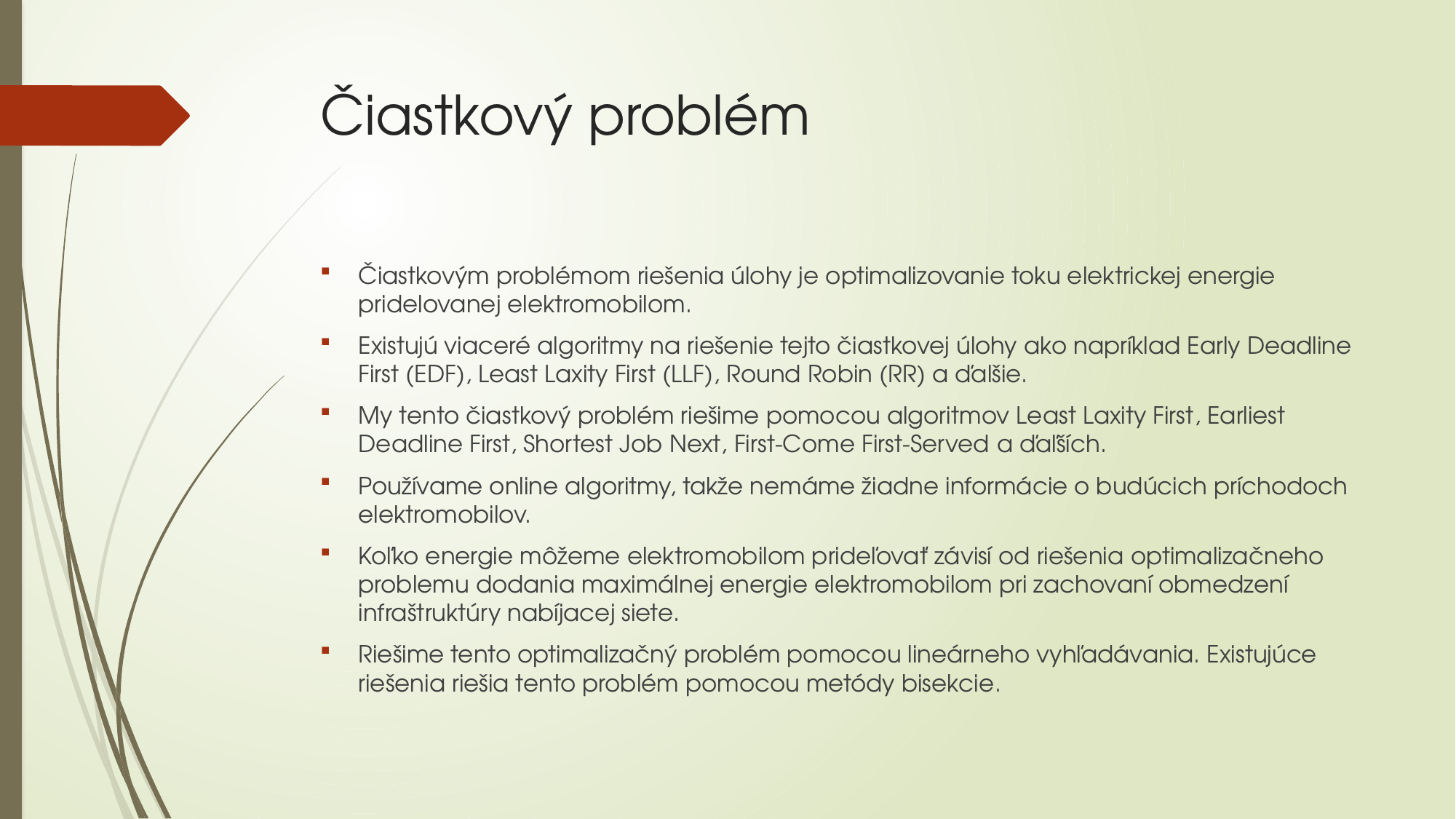

# Čiastkový problém
Čiastkovým problémom riešenia úlohy je optimalizovanie toku elektrickej energie pridelovanej elektromobilom.
Existujú viaceré algoritmy na riešenie tejto čiastkovej úlohy ako napríklad Early Deadline First (EDF), Least Laxity First (LLF), Round Robin (RR) a ďalšie.
My tento čiastkový problém riešime pomocou algoritmov Least Laxity First, Earliest Deadline First, Shortest Job Next, First-Come First-Served a ďaľších.
Používame online algoritmy, takže nemáme žiadne informácie o budúcich príchodoch elektromobilov.
Koľko energie môžeme elektromobilom prideľovať závisí od riešenia optimalizačneho problemu dodania maximálnej energie elektromobilom pri zachovaní obmedzení infraštruktúry nabíjacej siete.
Riešime tento optimalizačný problém pomocou lineárneho vyhľadávania. Existujúce riešenia riešia tento problém pomocou metódy bisekcie.